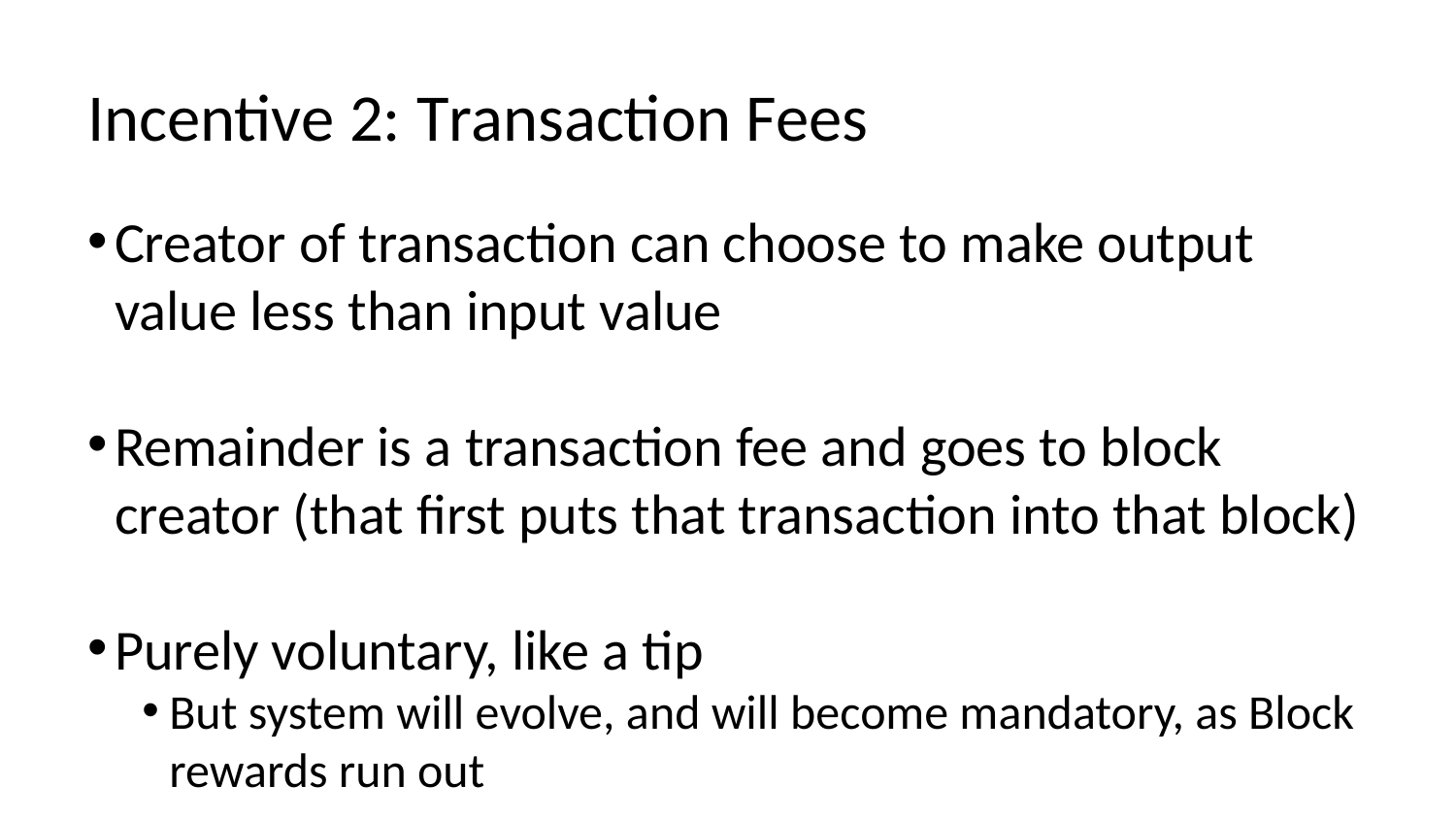

# Incentive 2: Transaction Fees
Creator of transaction can choose to make output value less than input value

Remainder is a transaction fee and goes to block creator (that first puts that transaction into that block)

Purely voluntary, like a tip
But system will evolve, and will become mandatory, as Block rewards run out